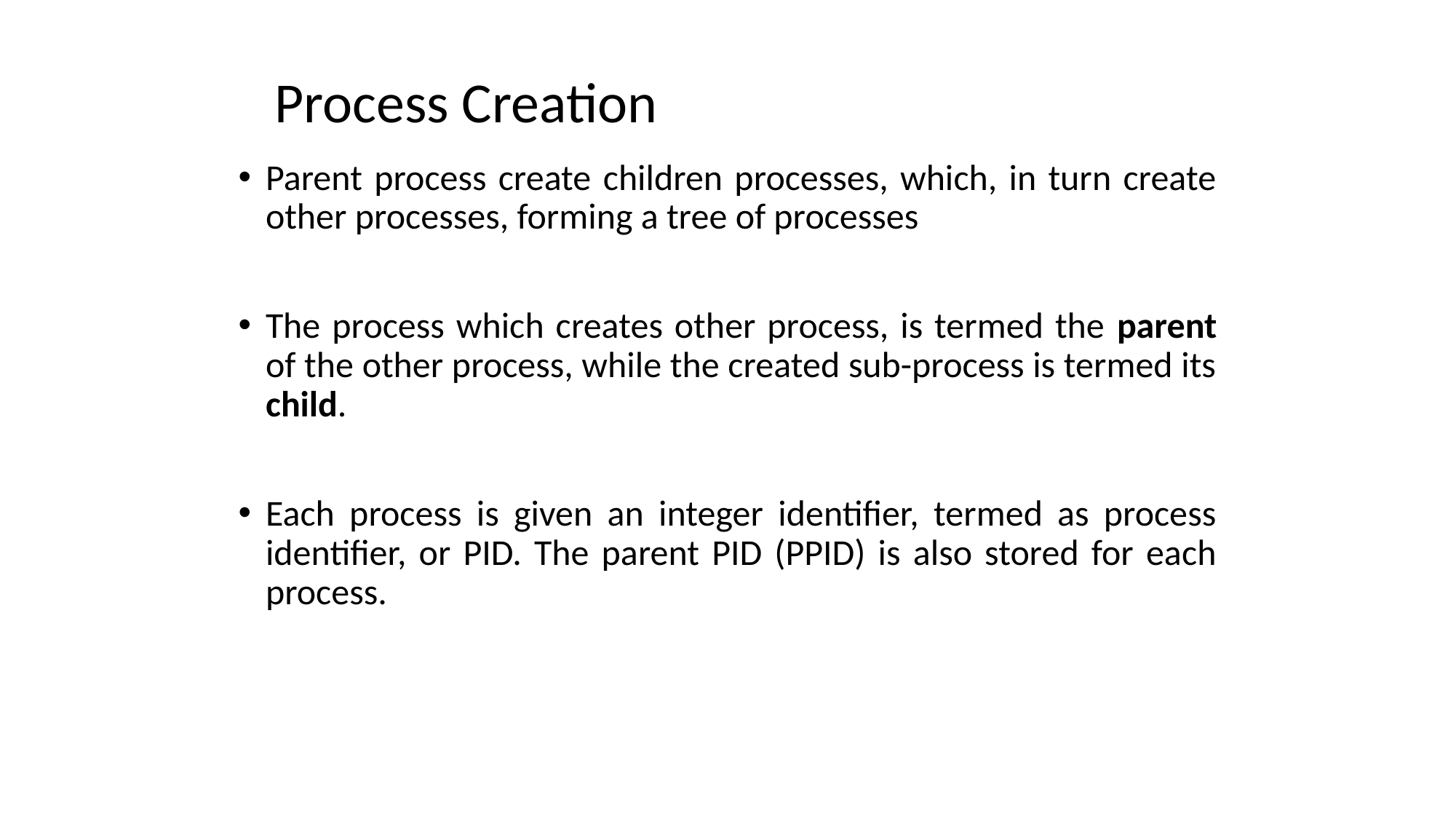

# Process Creation
Parent process create children processes, which, in turn create other processes, forming a tree of processes

The process which creates other process, is termed the parent of the other process, while the created sub-process is termed its child.

Each process is given an integer identifier, termed as process identifier, or PID. The parent PID (PPID) is also stored for each process.